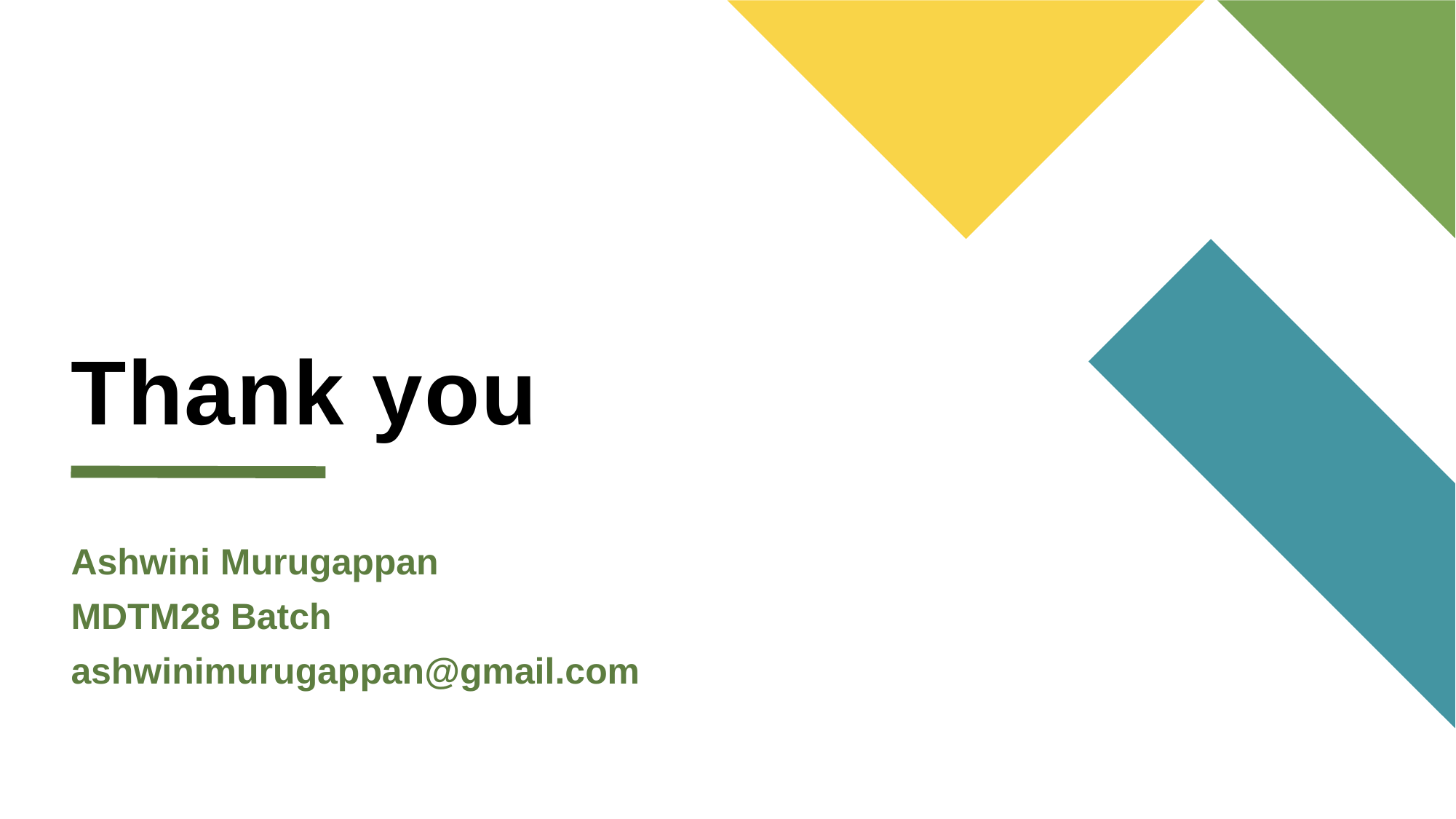

# Thank you
Ashwini Murugappan
MDTM28 Batch
ashwinimurugappan@gmail.com